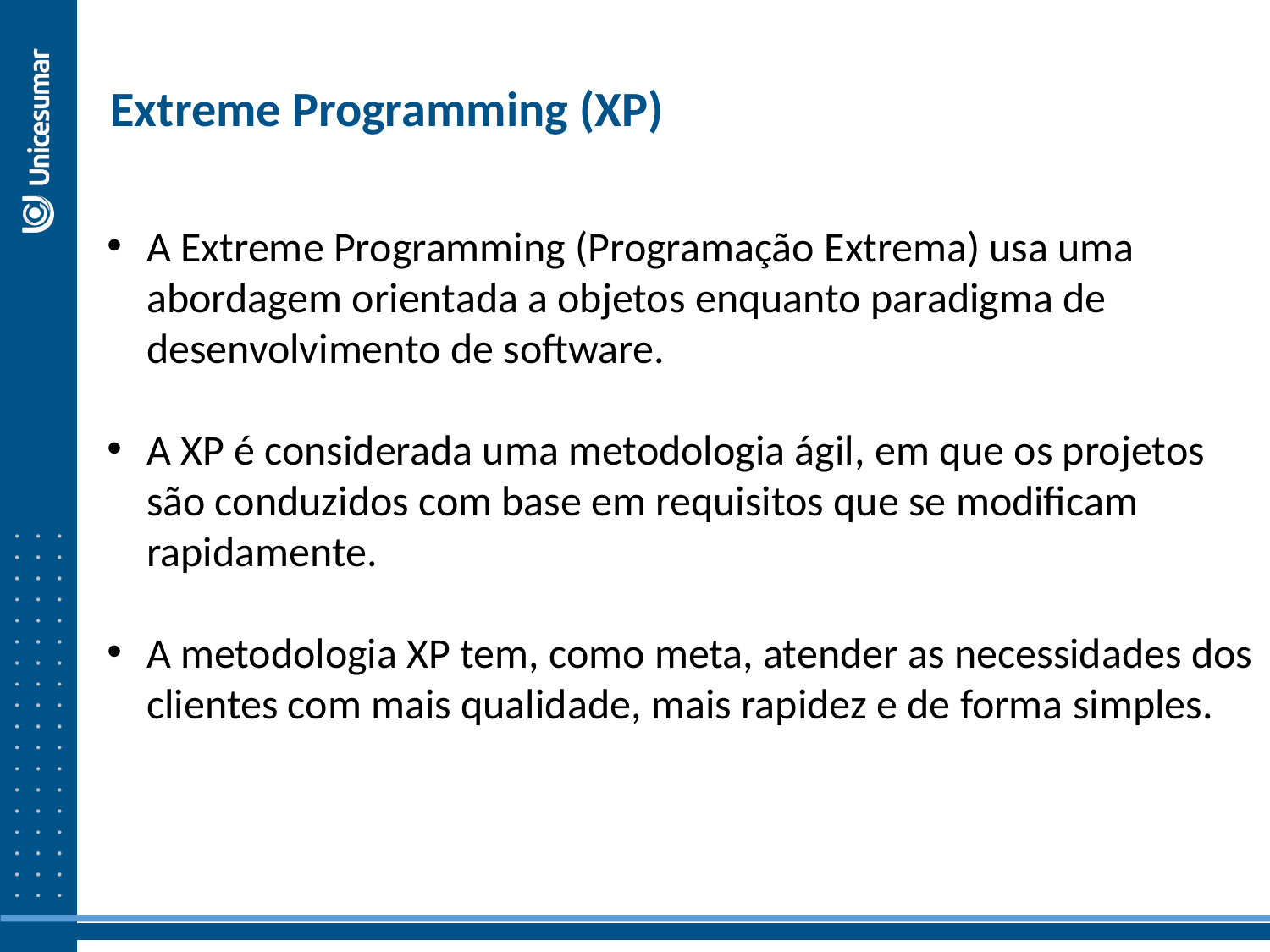

Extreme Programming (XP)
A Extreme Programming (Programação Extrema) usa uma abordagem orientada a objetos enquanto paradigma de desenvolvimento de software.

A XP é considerada uma metodologia ágil, em que os projetos são conduzidos com base em requisitos que se modificam rapidamente.

A metodologia XP tem, como meta, atender as necessidades dos clientes com mais qualidade, mais rapidez e de forma simples.